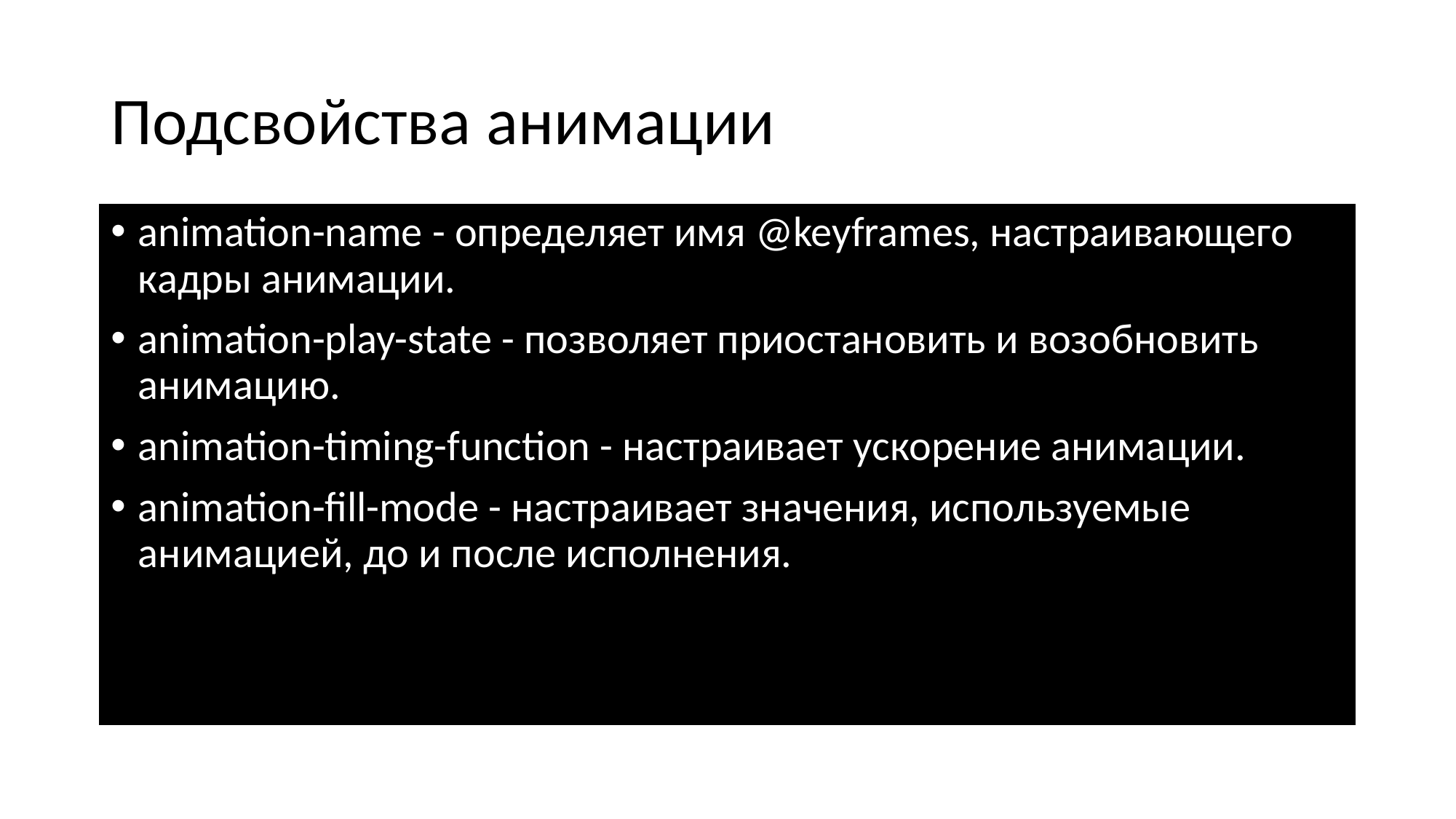

# Подсвойства анимации
animation-name - определяет имя @keyframes, настраивающего кадры анимации.
animation-play-state - позволяет приостановить и возобновить анимацию.
animation-timing-function - настраивает ускорение анимации.
animation-fill-mode - настраивает значения, используемые анимацией, до и после исполнения.